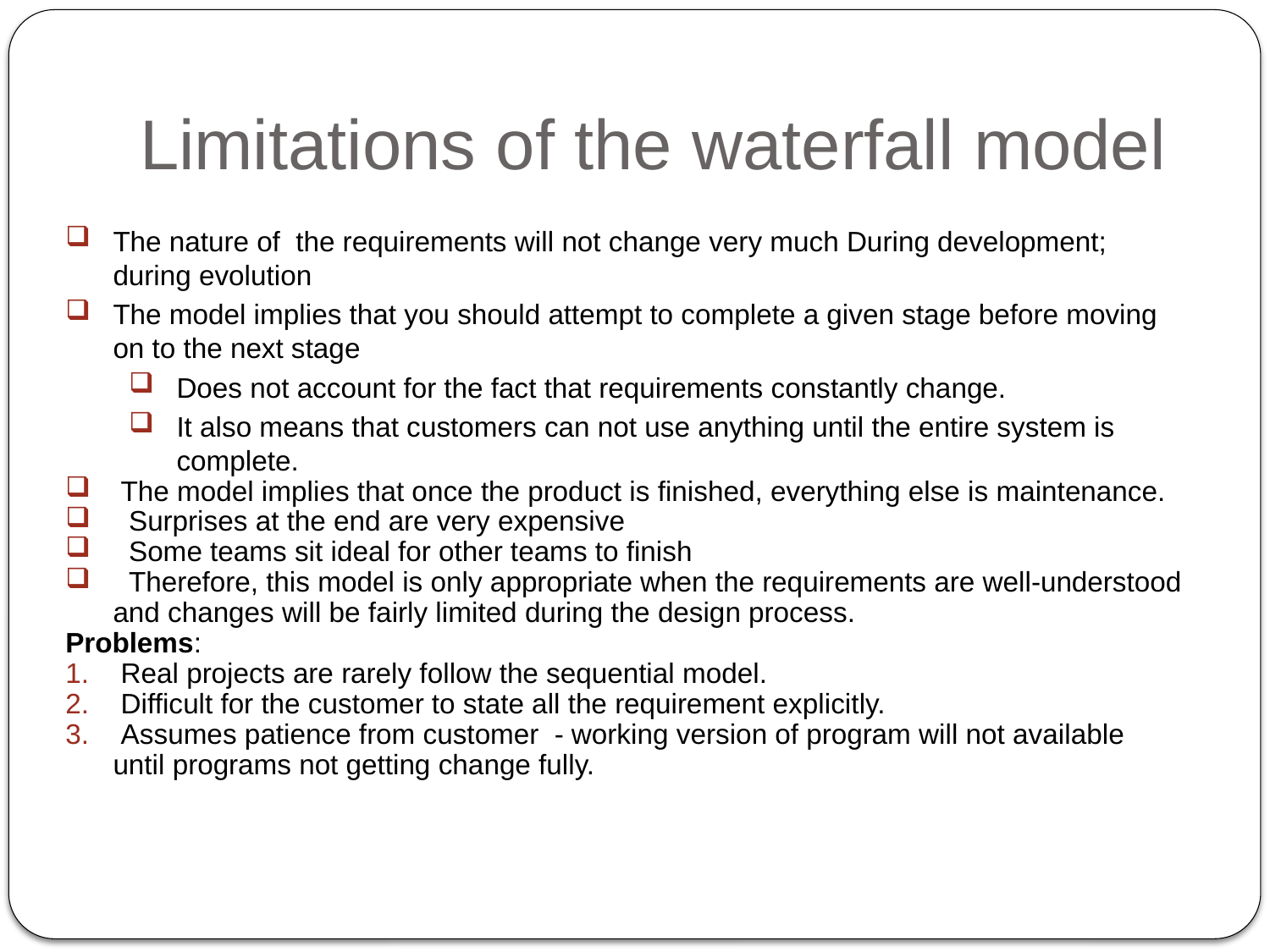

# Limitations of the waterfall model
The nature of  the requirements will not change very much During development; during evolution
The model implies that you should attempt to complete a given stage before moving on to the next stage
Does not account for the fact that requirements constantly change.
It also means that customers can not use anything until the entire system is complete.
 The model implies that once the product is finished, everything else is maintenance.
  Surprises at the end are very expensive
  Some teams sit ideal for other teams to finish
  Therefore, this model is only appropriate when the requirements are well-understood and changes will be fairly limited during the design process.
Problems:
 Real projects are rarely follow the sequential model.
 Difficult for the customer to state all the requirement explicitly.
 Assumes patience from customer  - working version of program will not available until programs not getting change fully.

26